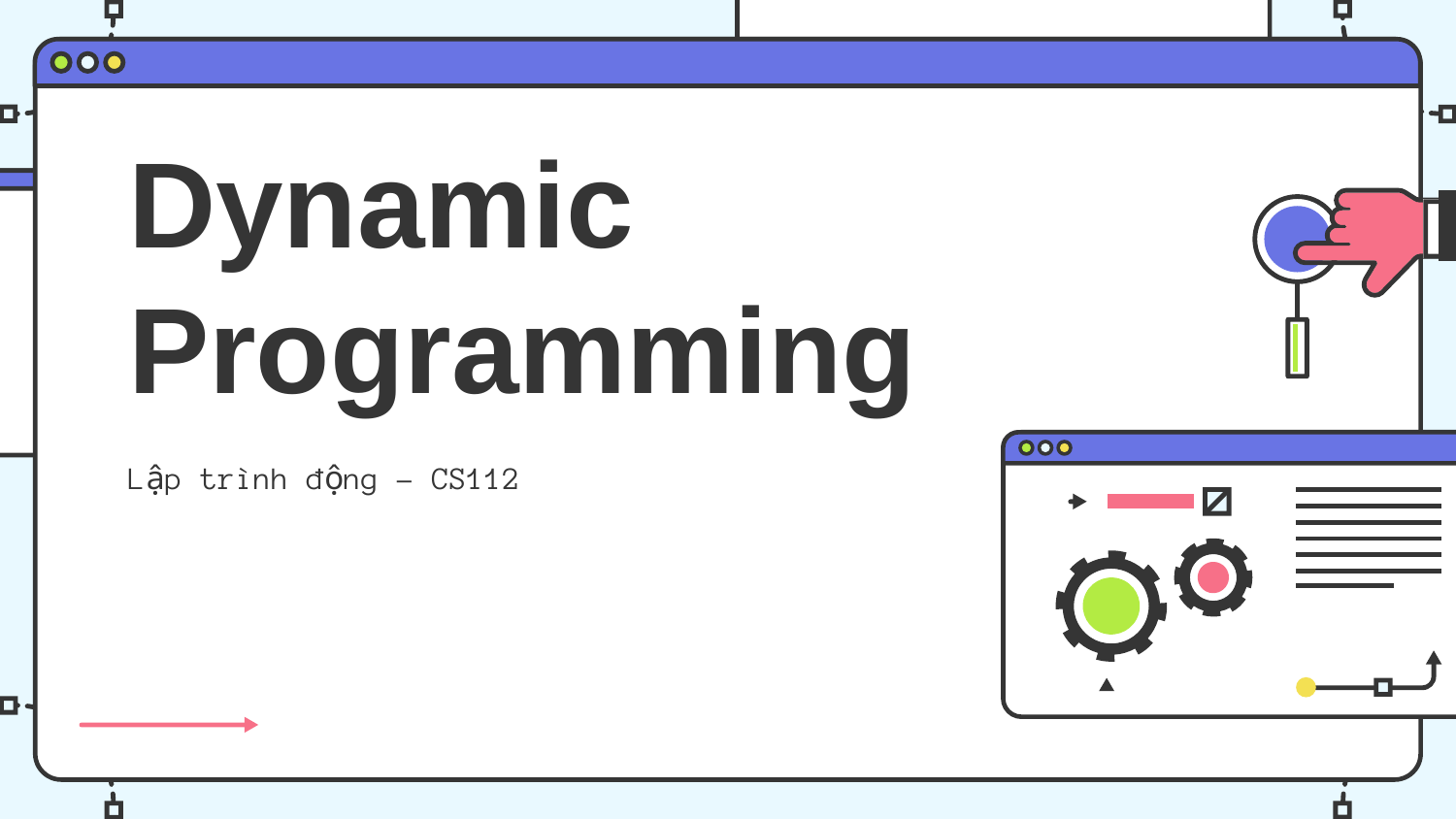

# Dynamic Programming

Lập trình động - CS112